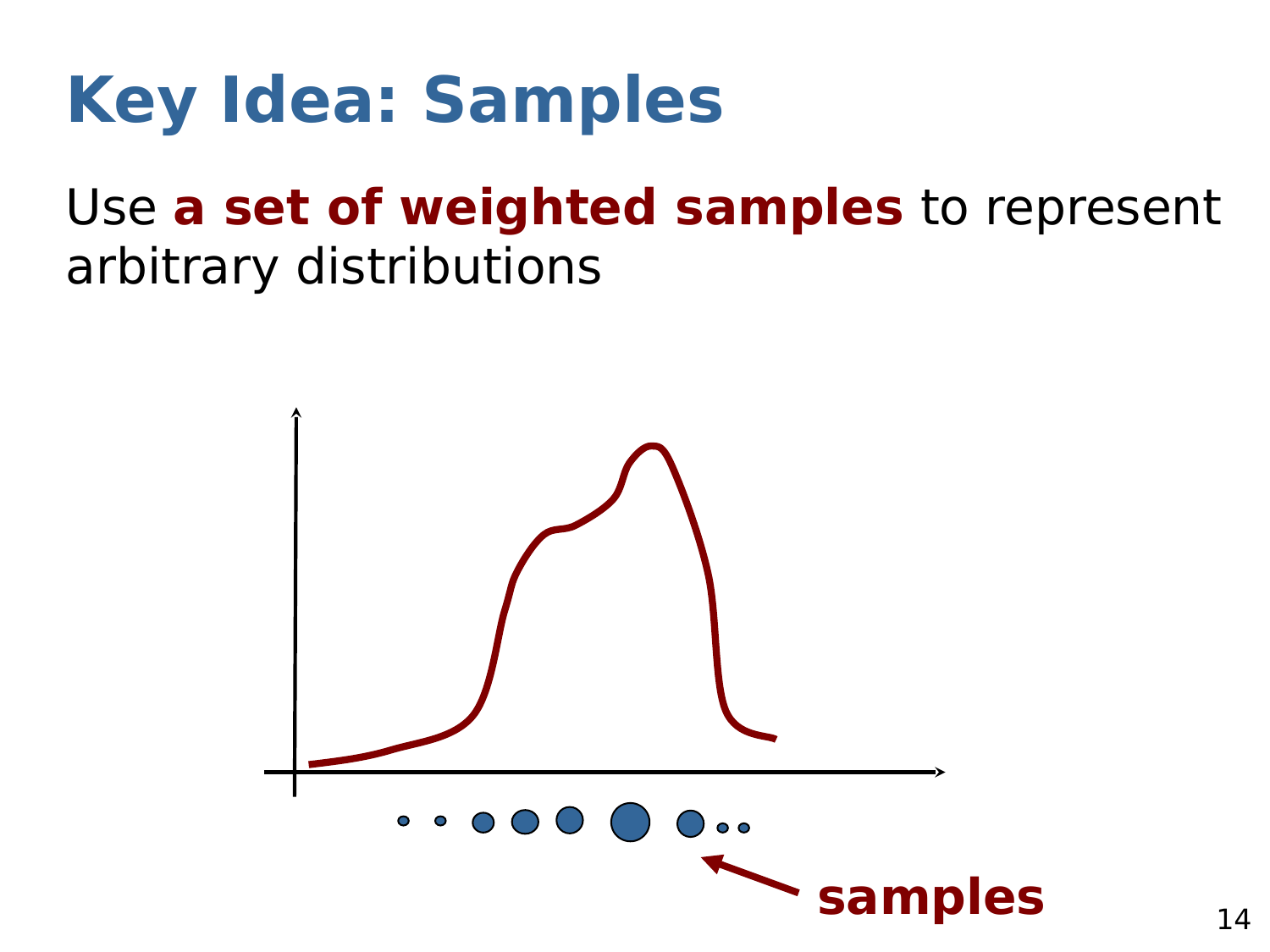

# Key Idea: Samples
Use a set of weighted samples to represent arbitrary distributions

samples